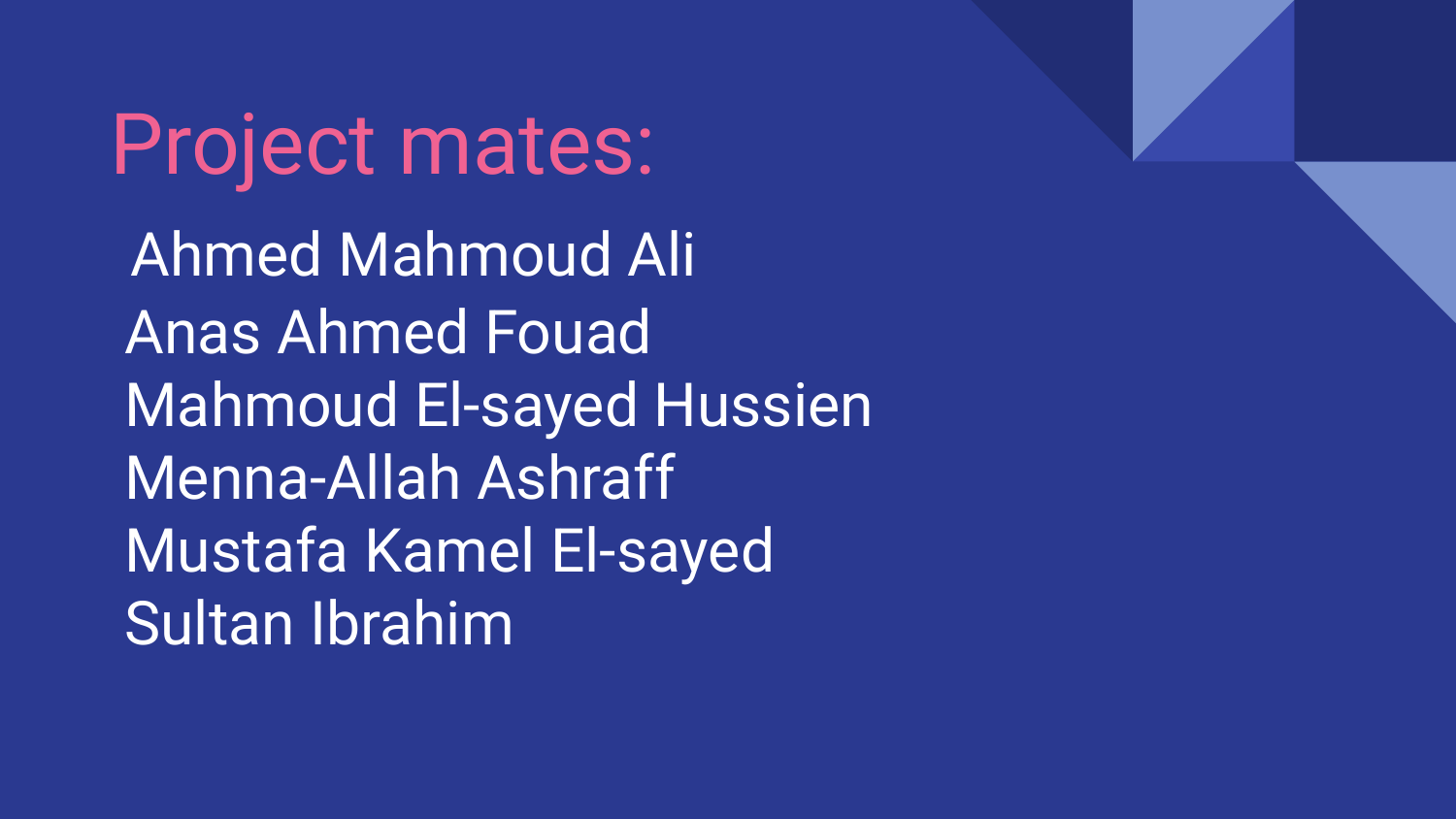

# Project mates: Ahmed Mahmoud Ali Anas Ahmed Fouad Mahmoud El-sayed Hussien Menna-Allah Ashraff Mustafa Kamel El-sayed Sultan Ibrahim